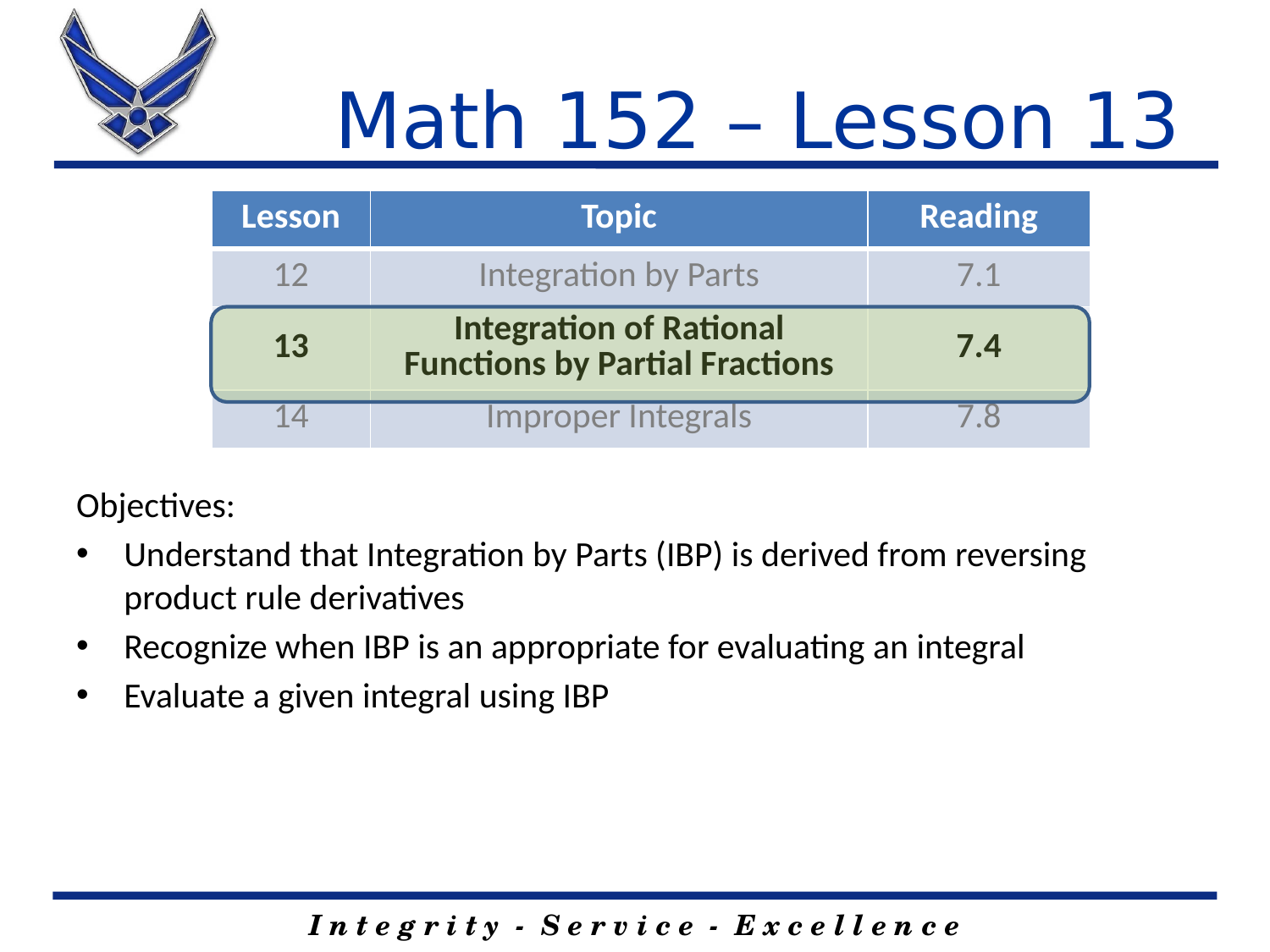

# Math 152 – Lesson 13
| Lesson | Topic | Reading |
| --- | --- | --- |
| 12 | Integration by Parts | 7.1 |
| 13 | Integration of Rational Functions by Partial Fractions | 7.4 |
| 14 | Improper Integrals | 7.8 |

Objectives:
Understand that Integration by Parts (IBP) is derived from reversing product rule derivatives
Recognize when IBP is an appropriate for evaluating an integral
Evaluate a given integral using IBP